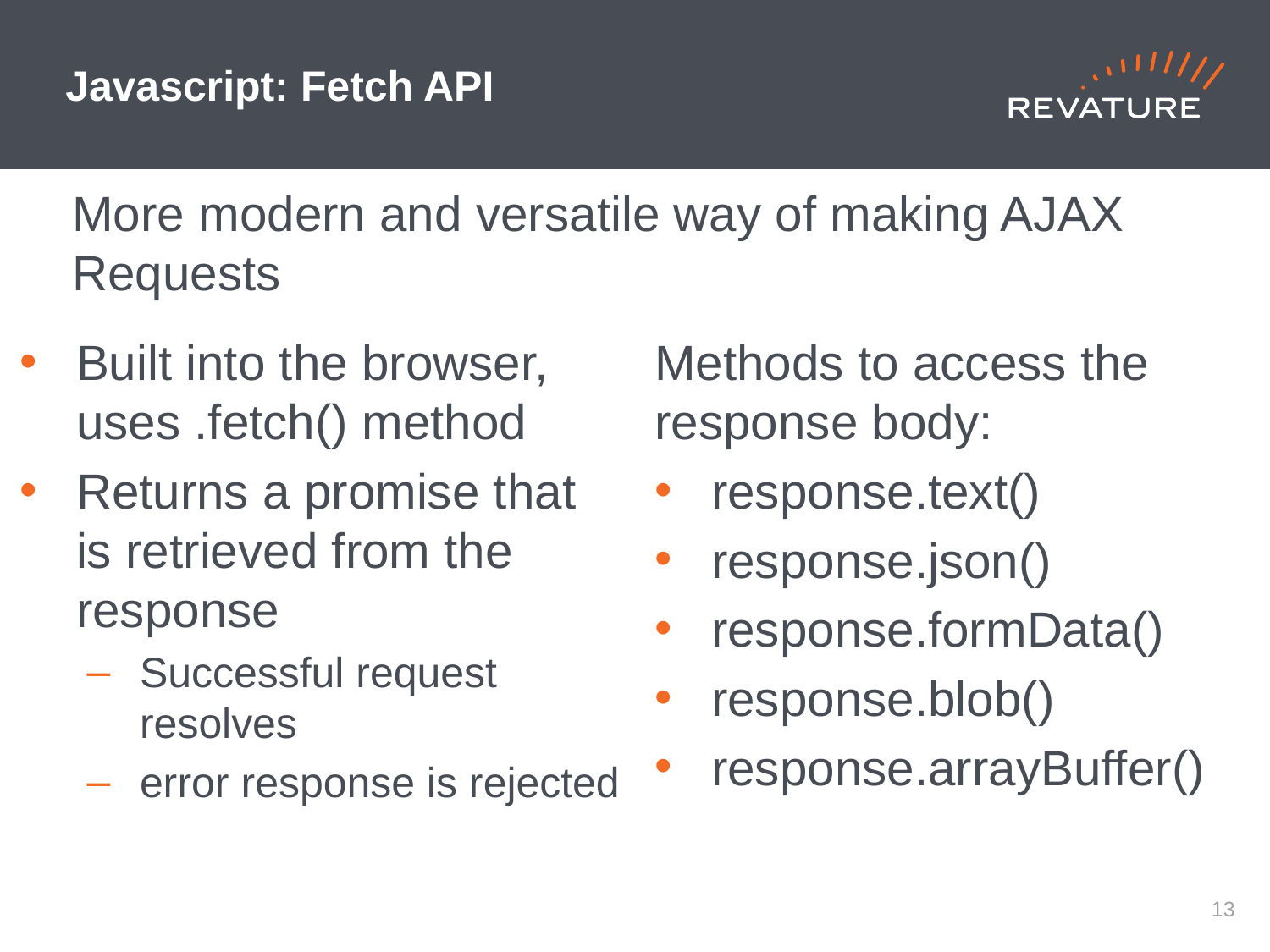

# Javascript: Fetch API
More modern and versatile way of making AJAX Requests
Built into the browser, uses .fetch() method
Returns a promise that is retrieved from the response
Successful request resolves
error response is rejected
Methods to access the response body:
response.text()
response.json()
response.formData()
response.blob()
response.arrayBuffer()
13